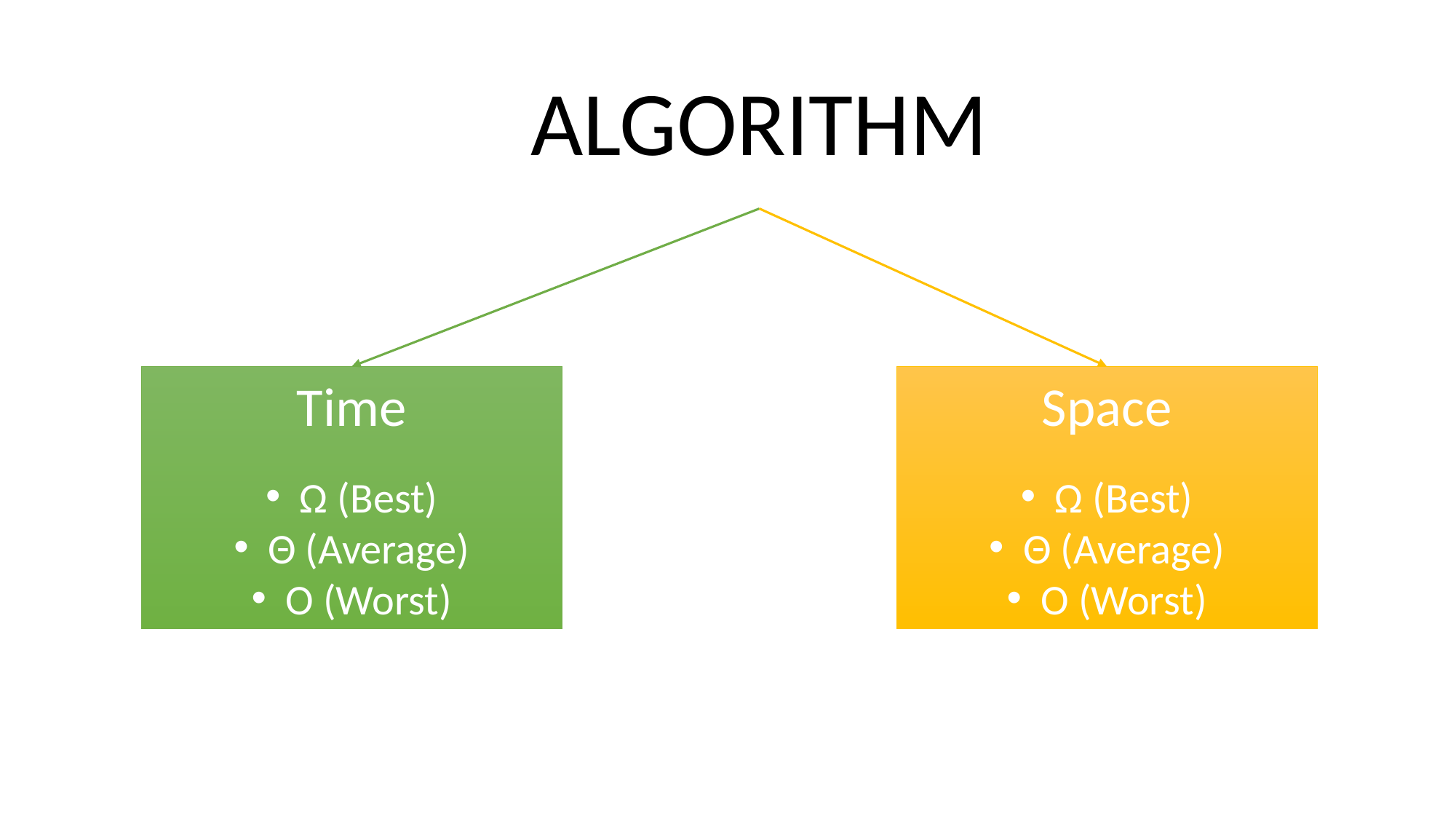

# ALGORITHM
Space

Ω (Best)
Θ (Average)
O (Worst)
Time

Ω (Best)
Θ (Average)
O (Worst)